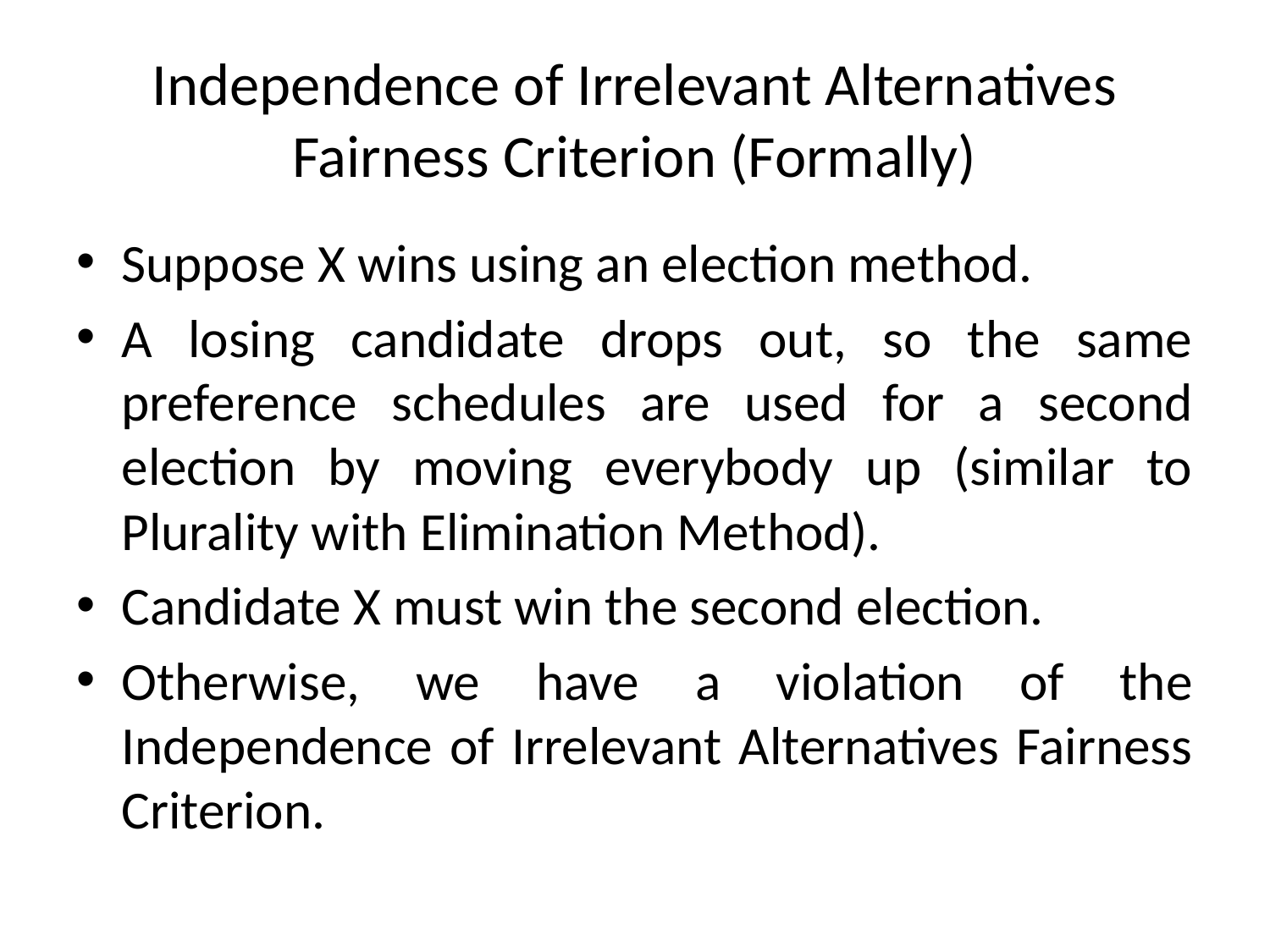

# Independence of Irrelevant Alternatives Fairness Criterion (Formally)
Suppose X wins using an election method.
A losing candidate drops out, so the same preference schedules are used for a second election by moving everybody up (similar to Plurality with Elimination Method).
Candidate X must win the second election.
Otherwise, we have a violation of the Independence of Irrelevant Alternatives Fairness Criterion.